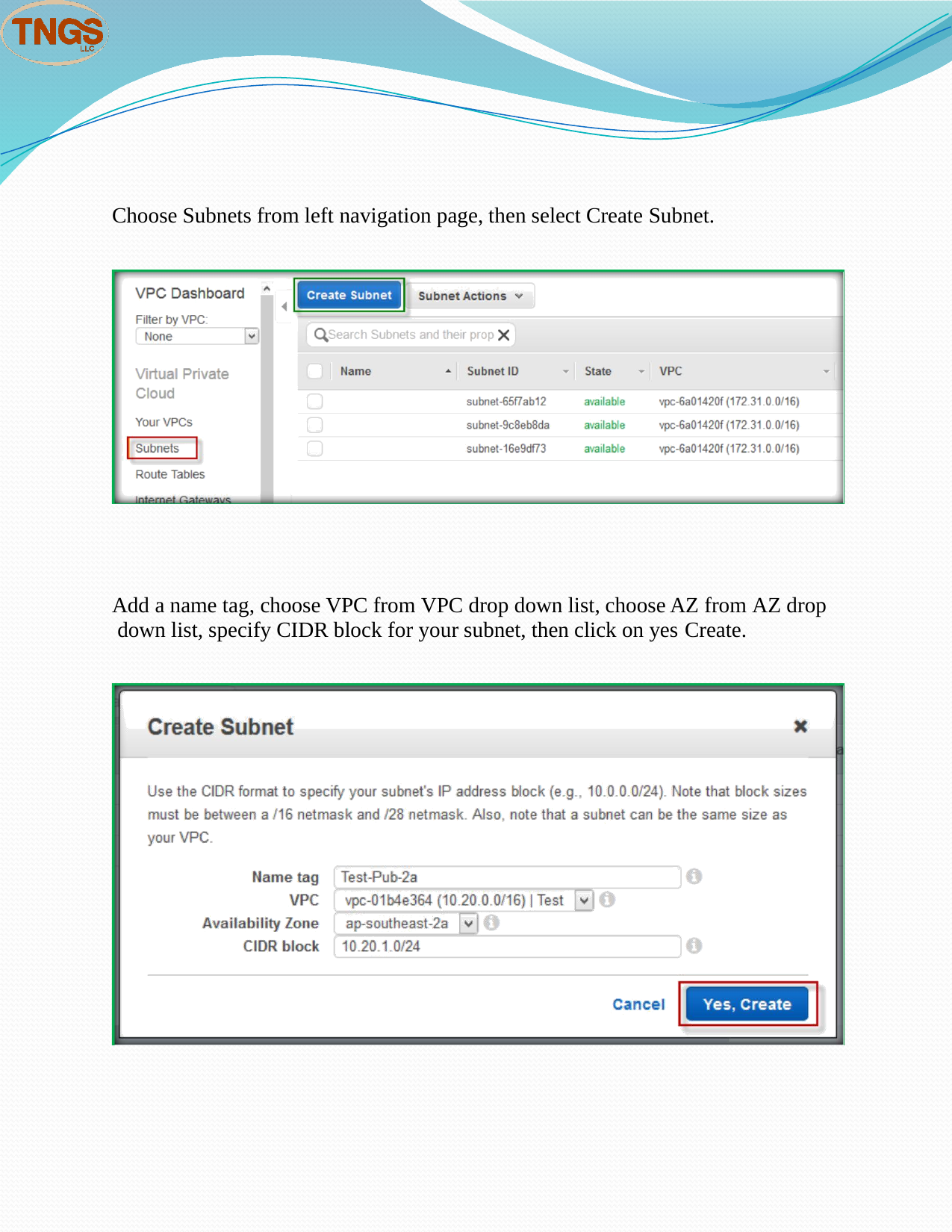

Choose Subnets from left navigation page, then select Create Subnet.

Add a name tag, choose VPC from VPC drop down list, choose AZ from AZ drop  down list, specify CIDR block for your subnet, then click on yes Create.